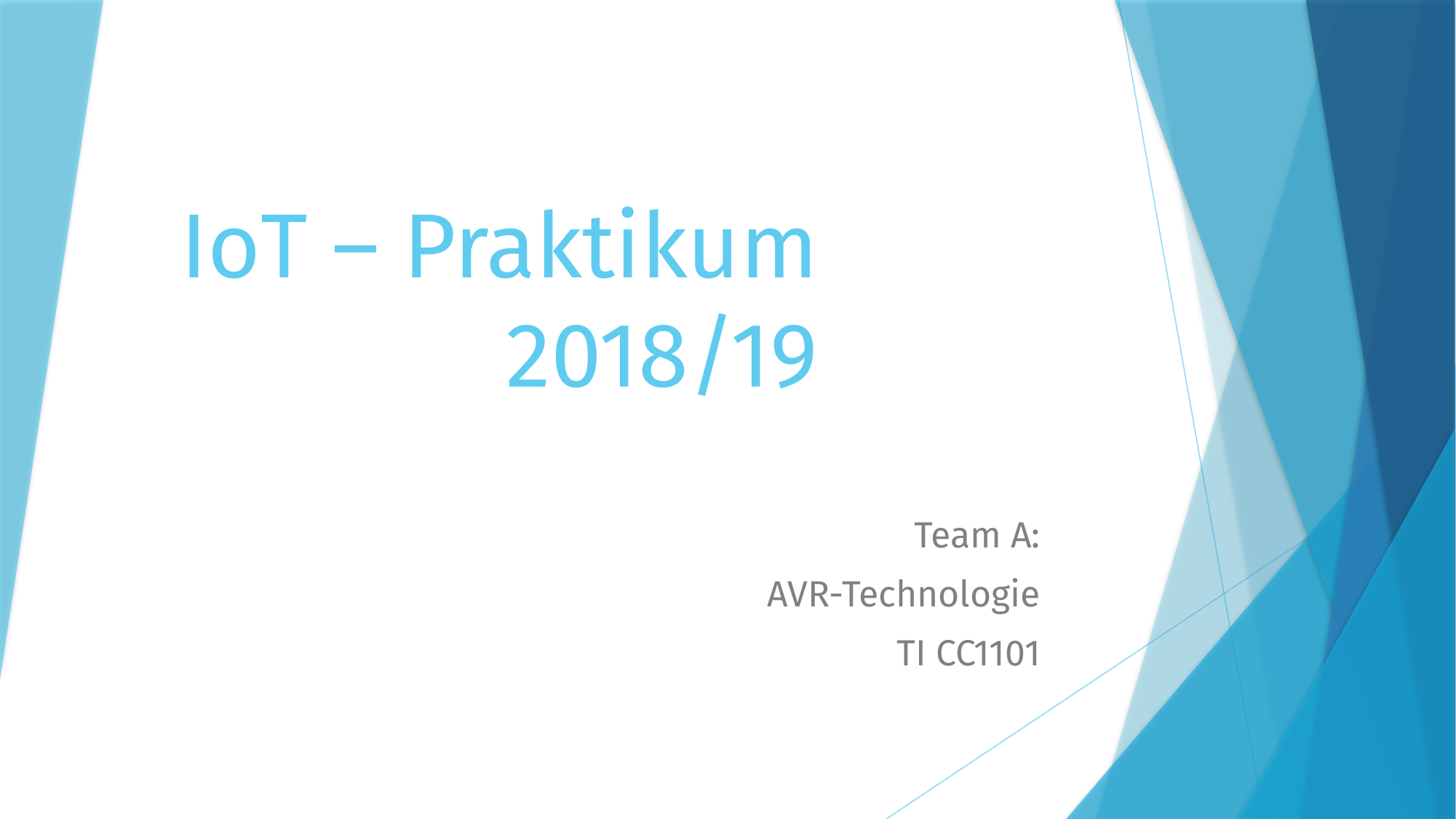

# IoT – Praktikum 2018/19
Team A:
AVR-Technologie
TI CC1101